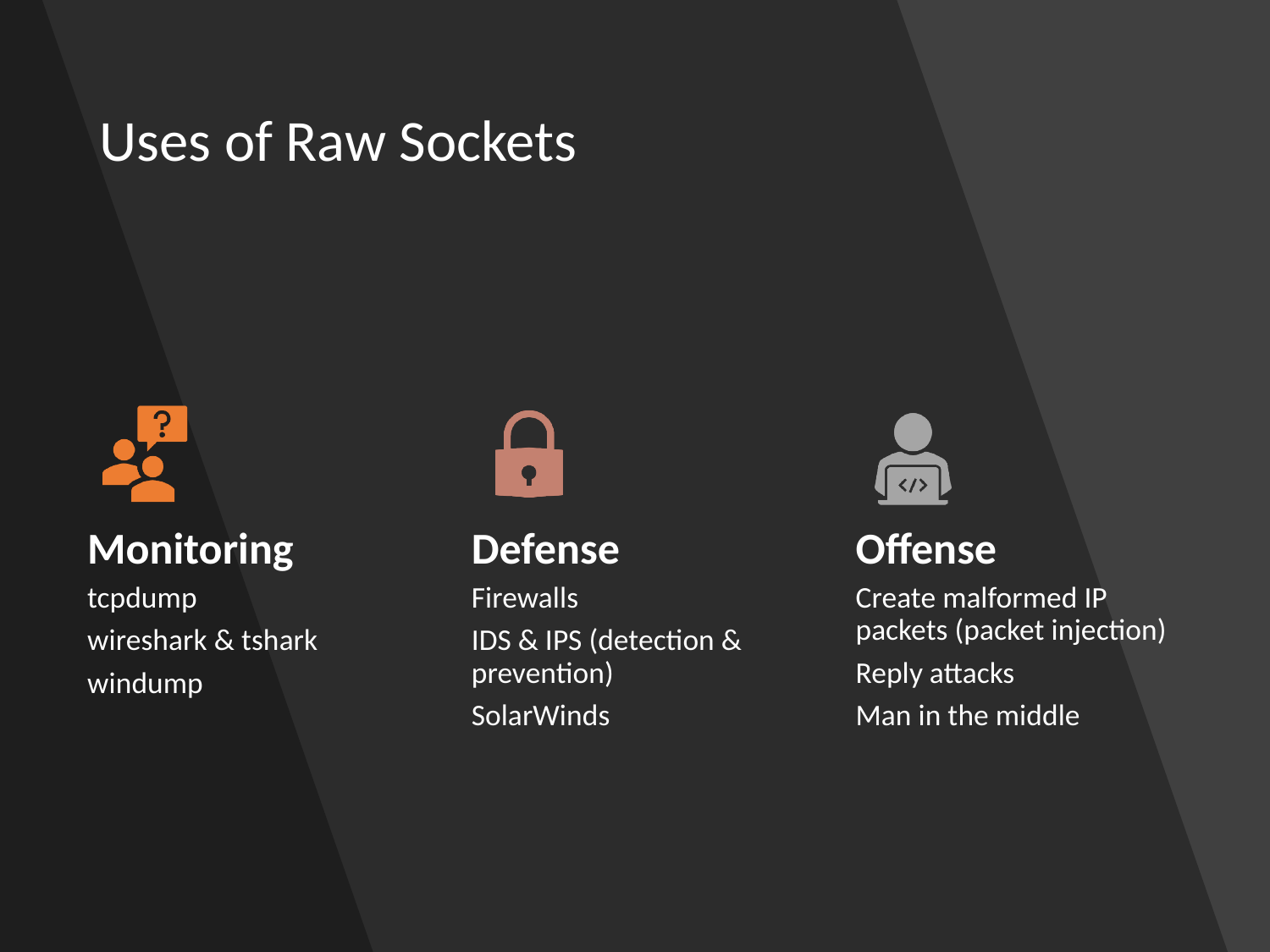

# Uses of Raw Sockets
Monitoring
tcpdump
wireshark & tshark
windump
Defense
Firewalls
IDS & IPS (detection & prevention)
SolarWinds
Offense
Create malformed IP packets (packet injection)
Reply attacks
Man in the middle